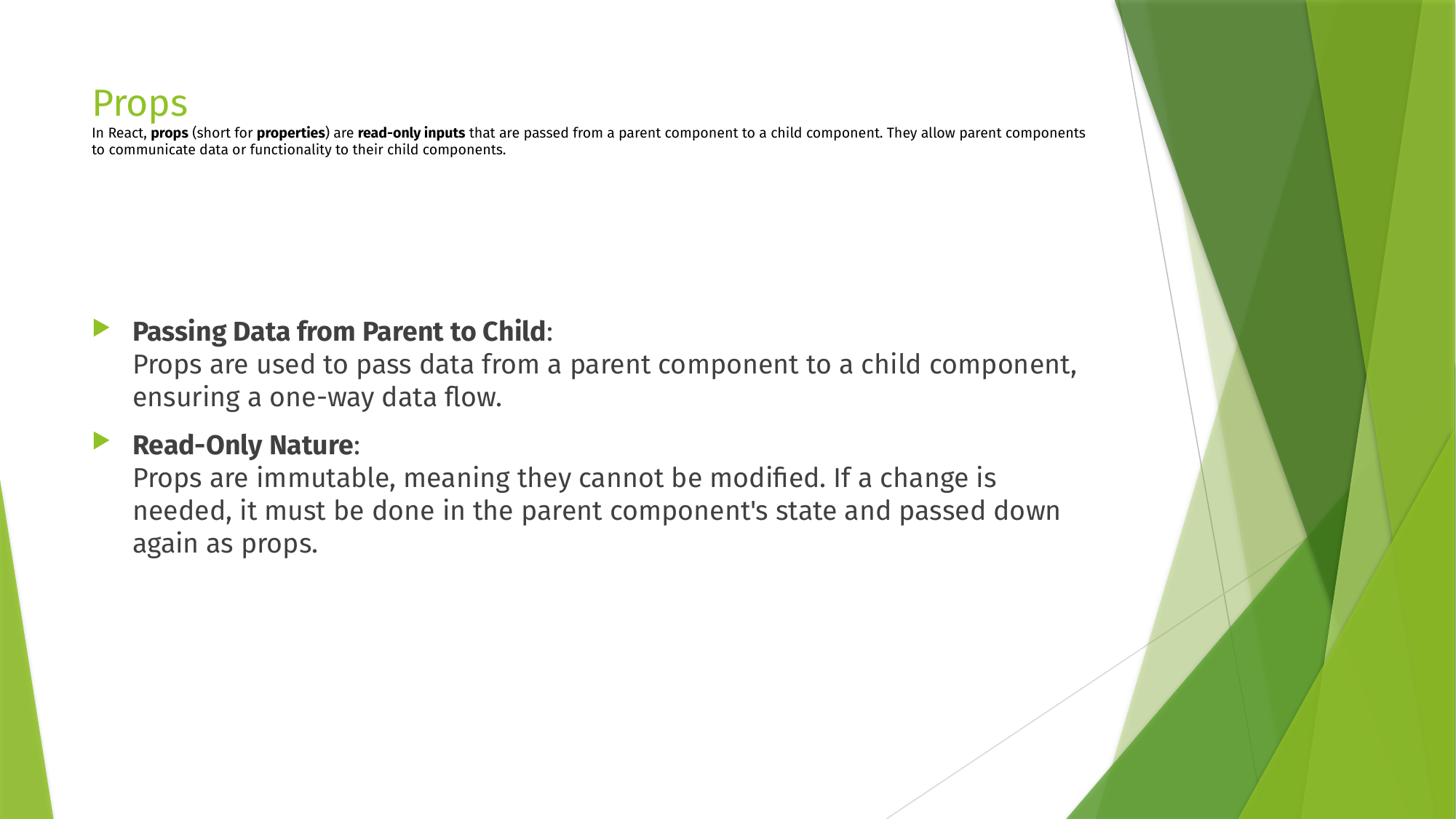

# Props In React, props (short for properties) are read-only inputs that are passed from a parent component to a child component. They allow parent components to communicate data or functionality to their child components.
Passing Data from Parent to Child:
Props are used to pass data from a parent component to a child component, ensuring a one-way data flow.
Read-Only Nature:
Props are immutable, meaning they cannot be modified. If a change is needed, it must be done in the parent component's state and passed down again as props.